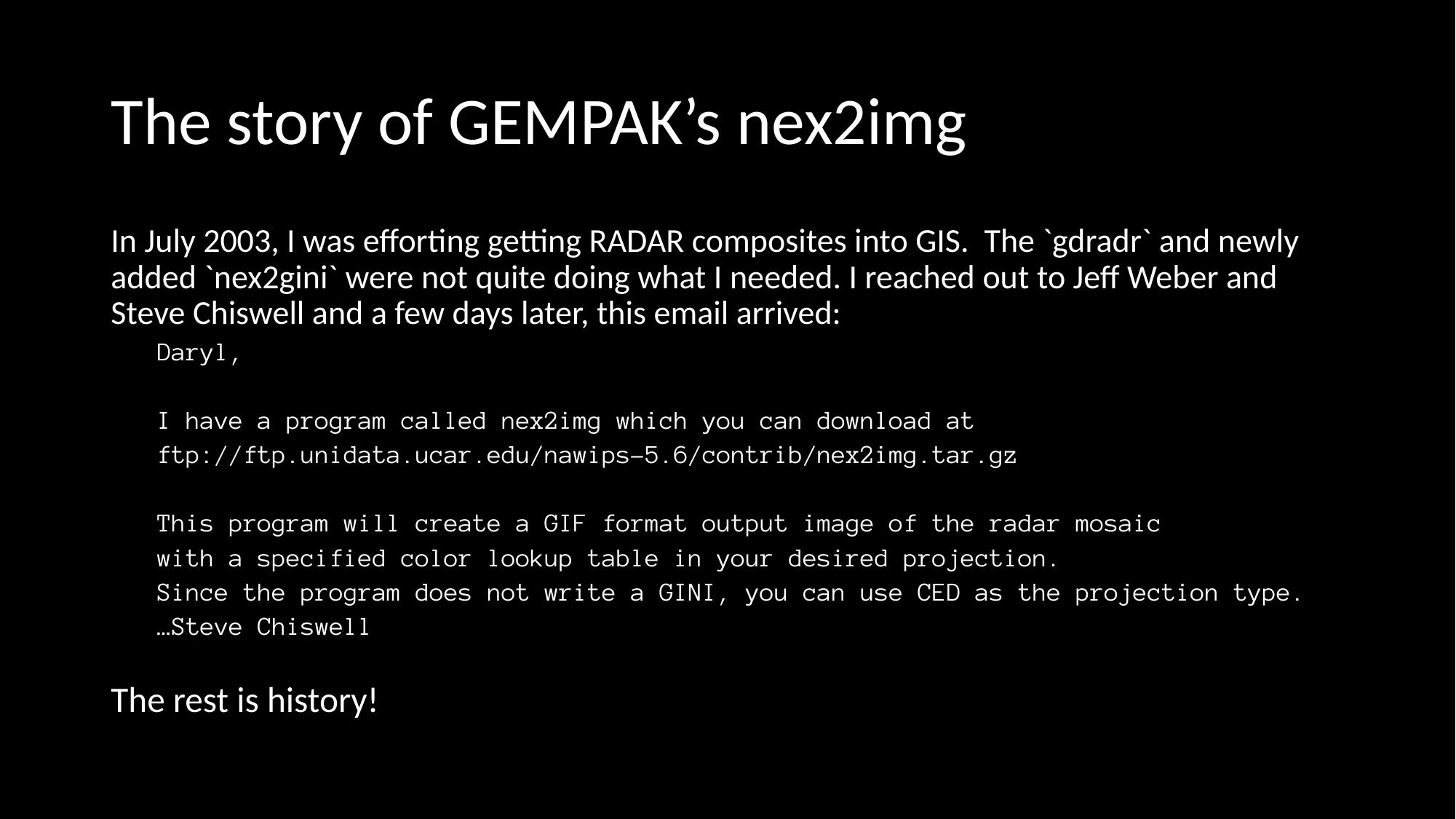

# The story of GEMPAK’s nex2img
In July 2003, I was efforting getting RADAR composites into GIS.  The `gdradr` and newly added `nex2gini` were not quite doing what I needed. I reached out to Jeff Weber and Steve Chiswell and a few days later, this email arrived:
Daryl,

I have a program called nex2img which you can download at
ftp://ftp.unidata.ucar.edu/nawips-5.6/contrib/nex2img.tar.gz

This program will create a GIF format output image of the radar mosaic
with a specified color lookup table in your desired projection.
Since the program does not write a GINI, you can use CED as the projection type.
…Steve Chiswell

The rest is history!